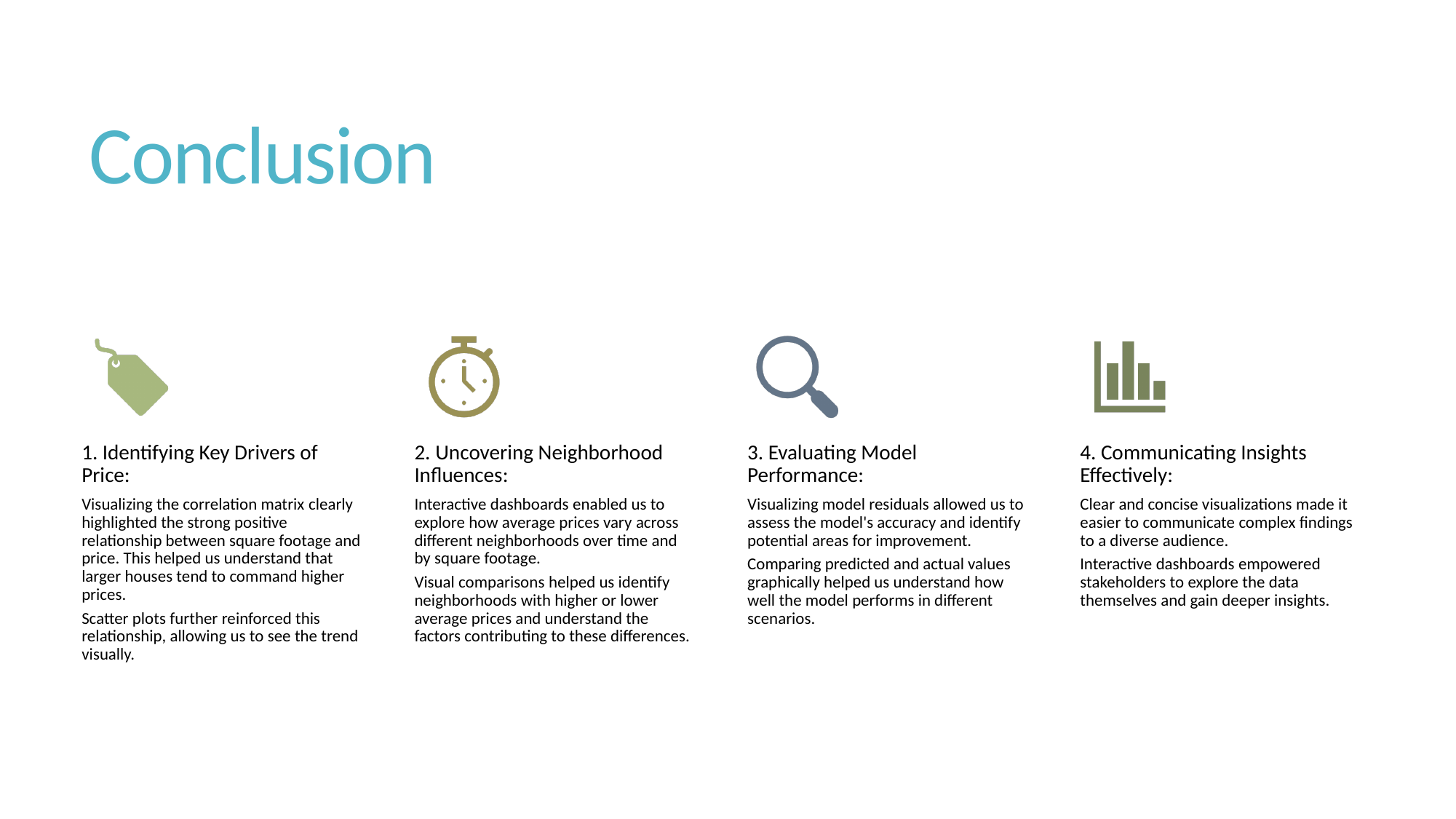

# Conclusion
1. Identifying Key Drivers of Price:
Visualizing the correlation matrix clearly highlighted the strong positive relationship between square footage and price. This helped us understand that larger houses tend to command higher prices.
Scatter plots further reinforced this relationship, allowing us to see the trend visually.
2. Uncovering Neighborhood Influences:
Interactive dashboards enabled us to explore how average prices vary across different neighborhoods over time and by square footage.
Visual comparisons helped us identify neighborhoods with higher or lower average prices and understand the factors contributing to these differences.
3. Evaluating Model Performance:
Visualizing model residuals allowed us to assess the model's accuracy and identify potential areas for improvement.
Comparing predicted and actual values graphically helped us understand how well the model performs in different scenarios.
4. Communicating Insights Effectively:
Clear and concise visualizations made it easier to communicate complex findings to a diverse audience.
Interactive dashboards empowered stakeholders to explore the data themselves and gain deeper insights.